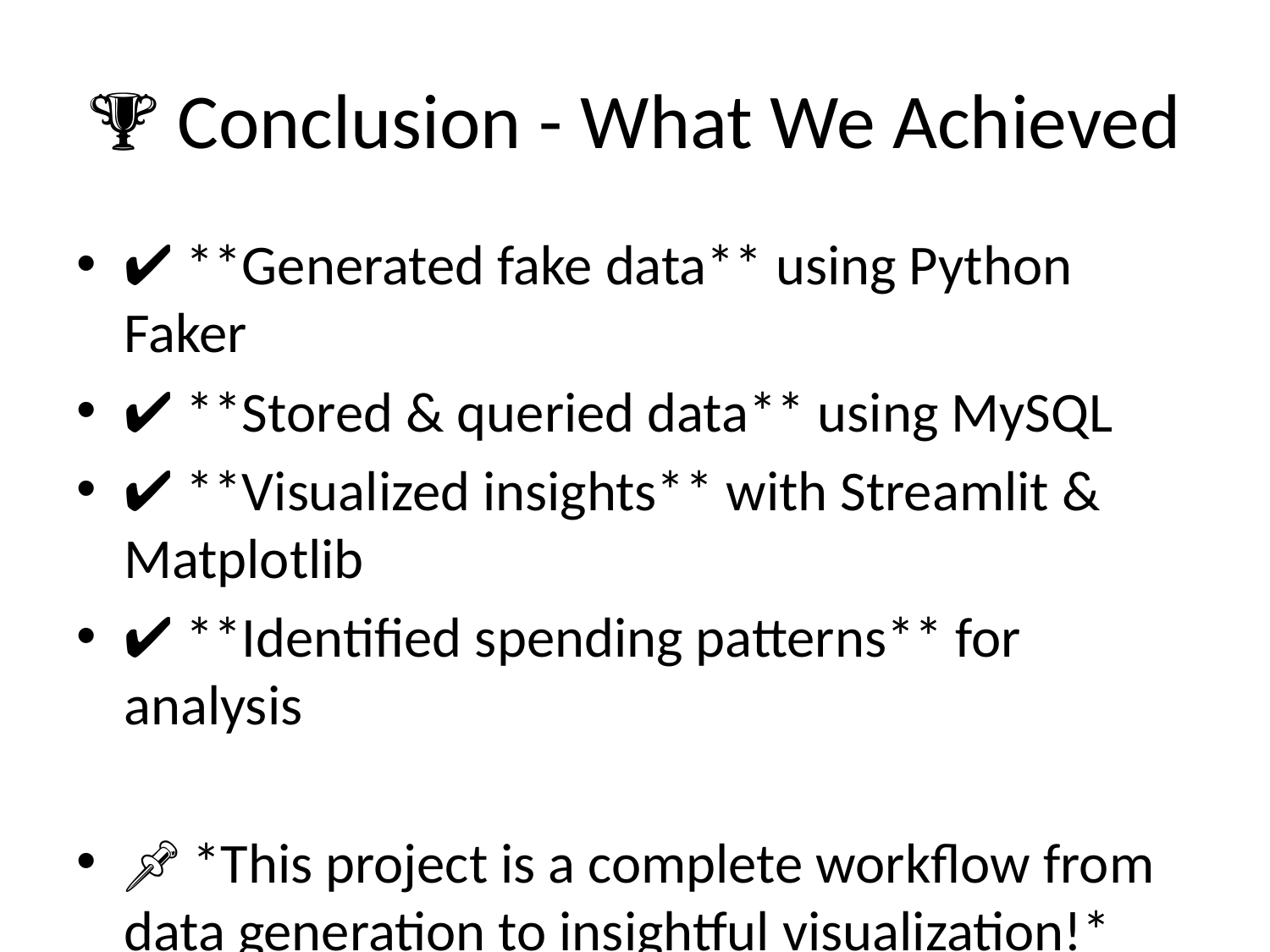

# 🏆 Conclusion - What We Achieved
✔ **Generated fake data** using Python Faker
✔ **Stored & queried data** using MySQL
✔ **Visualized insights** with Streamlit & Matplotlib
✔ **Identified spending patterns** for analysis

📌 *This project is a complete workflow from data generation to insightful visualization!*